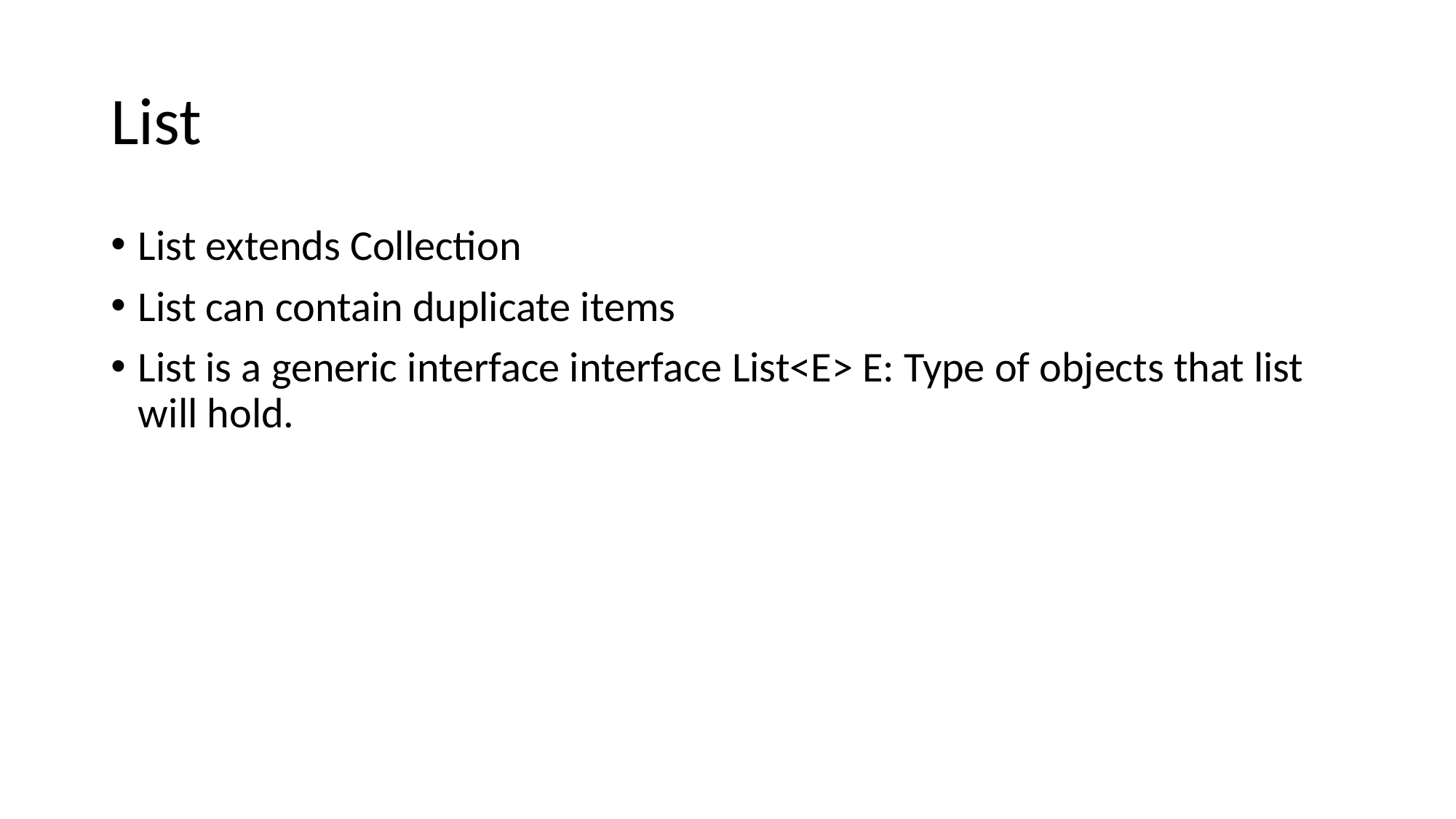

# List
List extends Collection
List can contain duplicate items
List is a generic interface interface List<E> E: Type of objects that list will hold.